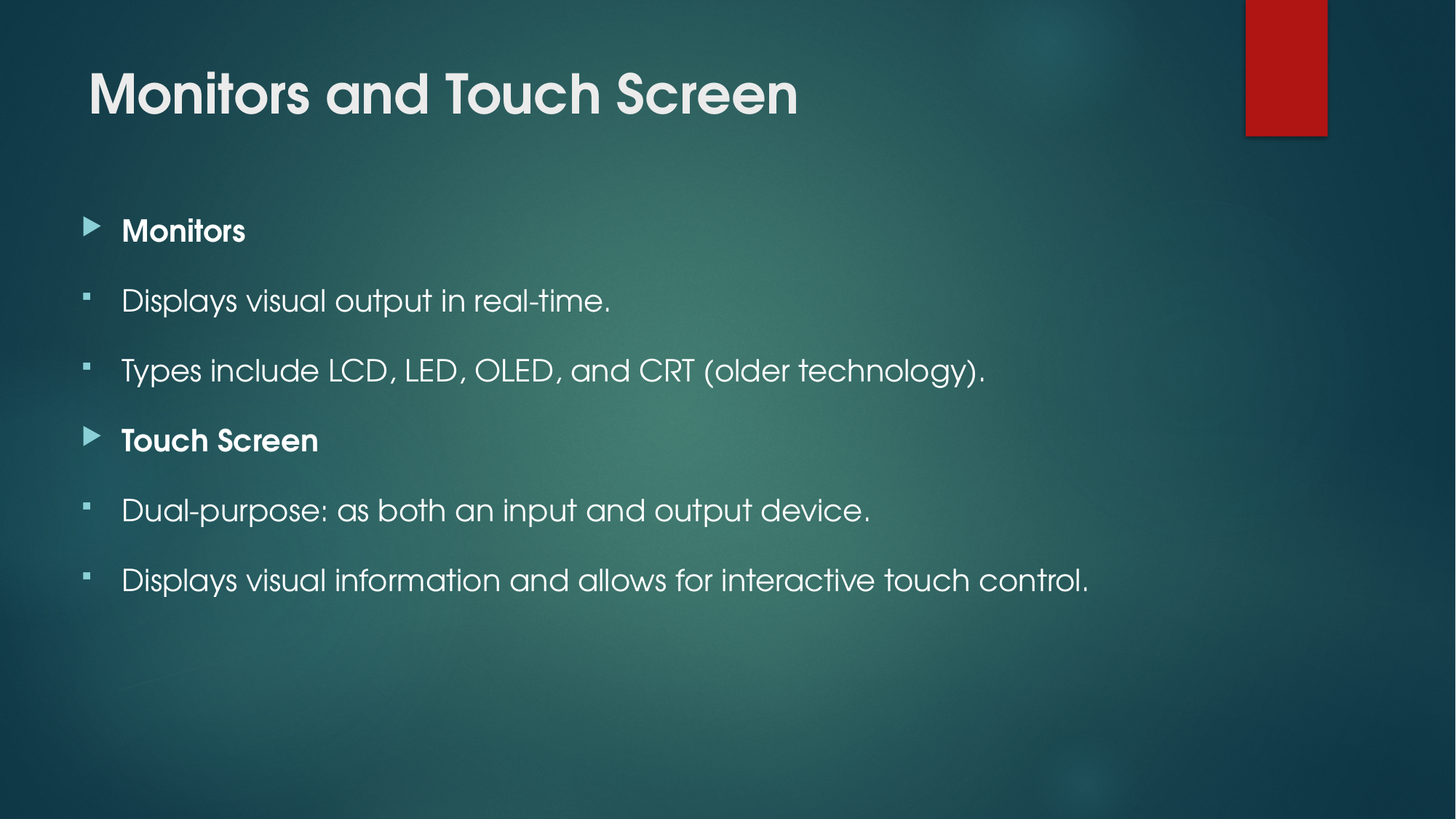

# Monitors and Touch Screen
Monitors
Displays visual output in real-time.
Types include LCD, LED, OLED, and CRT (older technology).
Touch Screen
Dual-purpose: as both an input and output device.
Displays visual information and allows for interactive touch control.